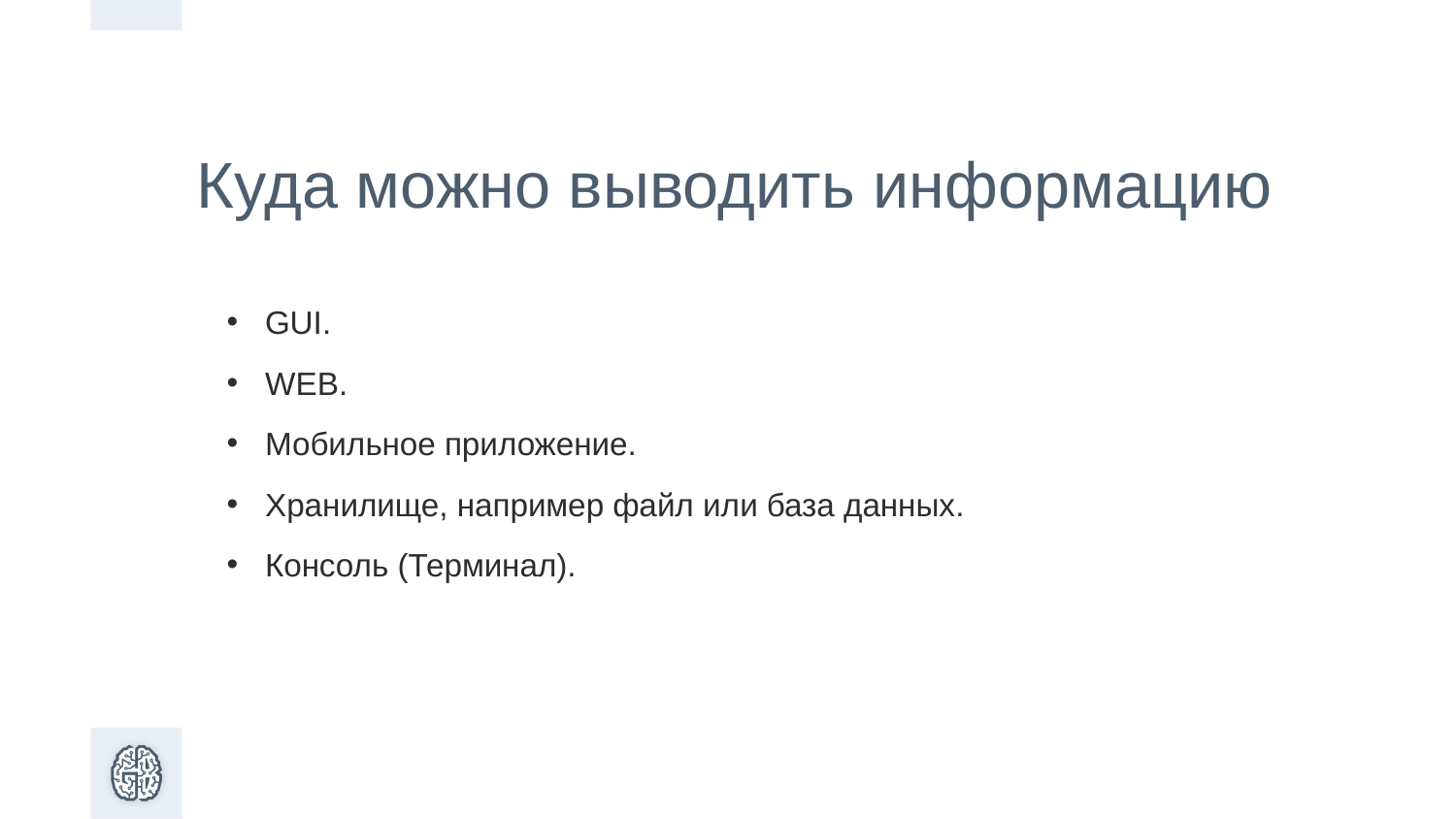

Куда можно выводить информацию
GUI.
WEB.
Мобильное приложение.
Хранилище, например файл или база данных.
Консоль (Терминал).